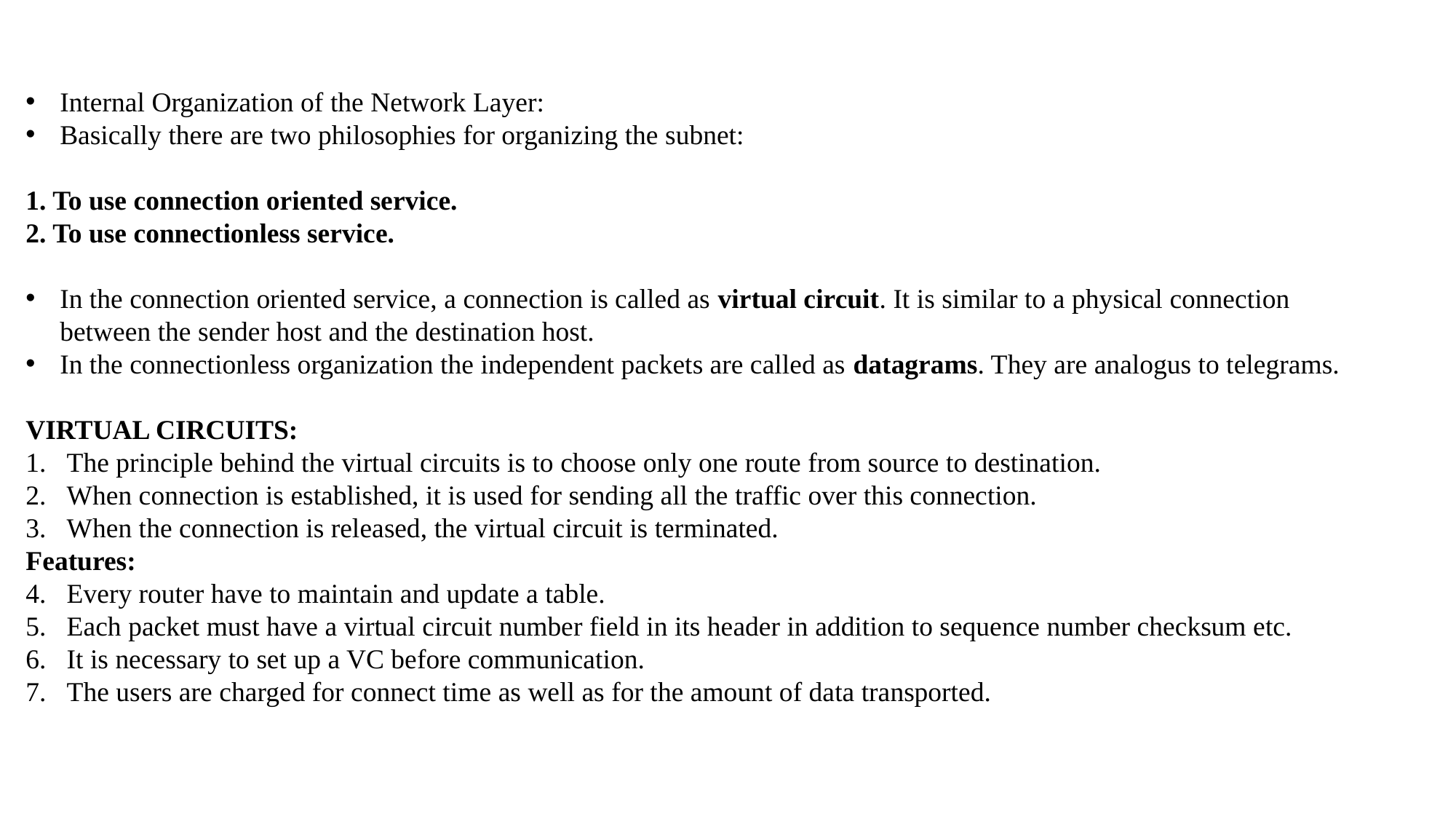

Internal Organization of the Network Layer:
Basically there are two philosophies for organizing the subnet:

1. To use connection oriented service.
2. To use connectionless service.

In the connection oriented service, a connection is called as virtual circuit. It is similar to a physical connection between the sender host and the destination host.
In the connectionless organization the independent packets are called as datagrams. They are analogus to telegrams.

VIRTUAL CIRCUITS:
The principle behind the virtual circuits is to choose only one route from source to destination.
When connection is established, it is used for sending all the traffic over this connection.
When the connection is released, the virtual circuit is terminated.
Features:
Every router have to maintain and update a table.
Each packet must have a virtual circuit number field in its header in addition to sequence number checksum etc.
It is necessary to set up a VC before communication.
The users are charged for connect time as well as for the amount of data transported.